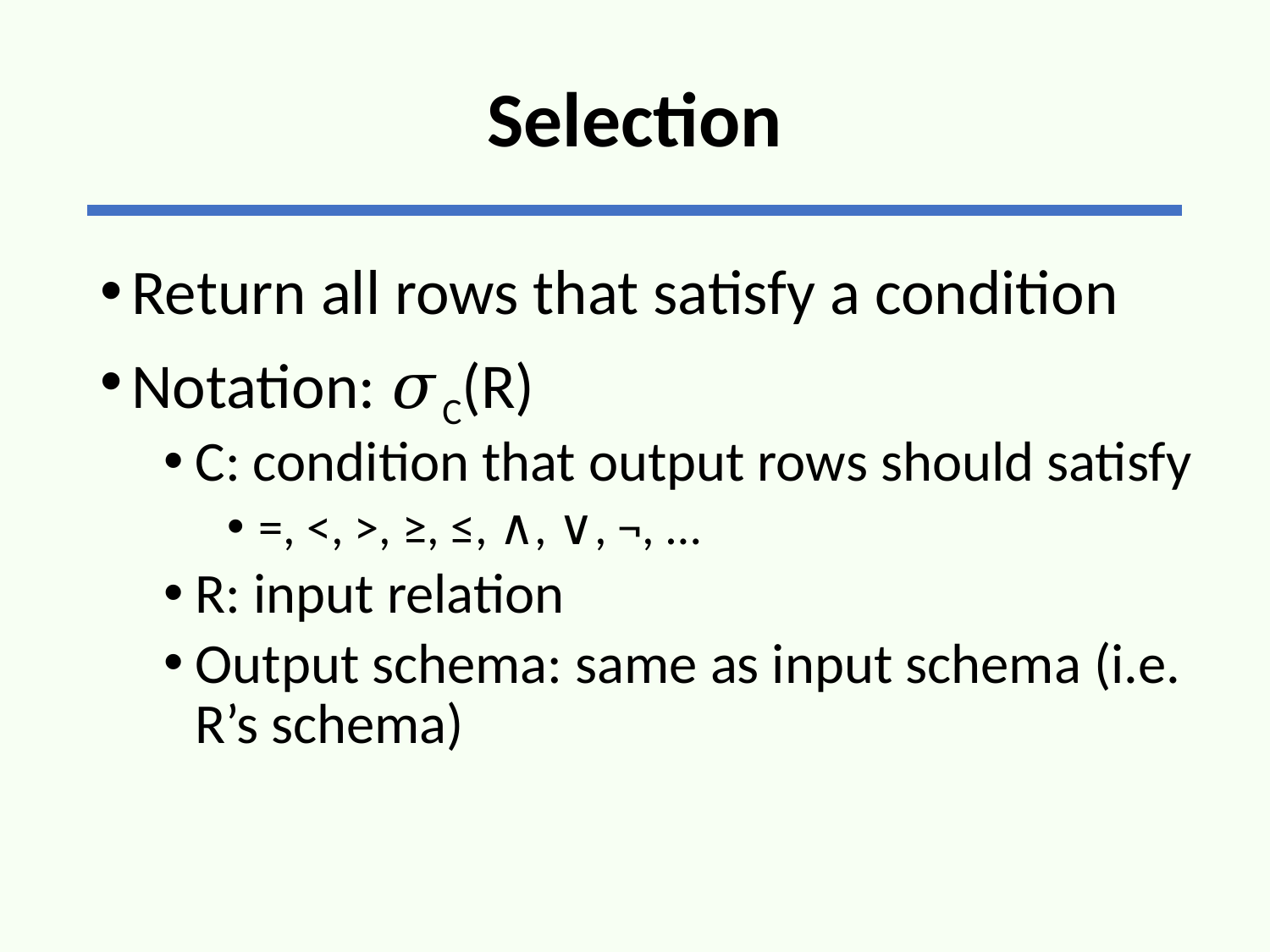

# Selection
Return all rows that satisfy a condition
Notation: 𝜎C(R)
C: condition that output rows should satisfy
=, <, >, ≥, ≤, ∧, ∨, ¬, …
R: input relation
Output schema: same as input schema (i.e. R’s schema)